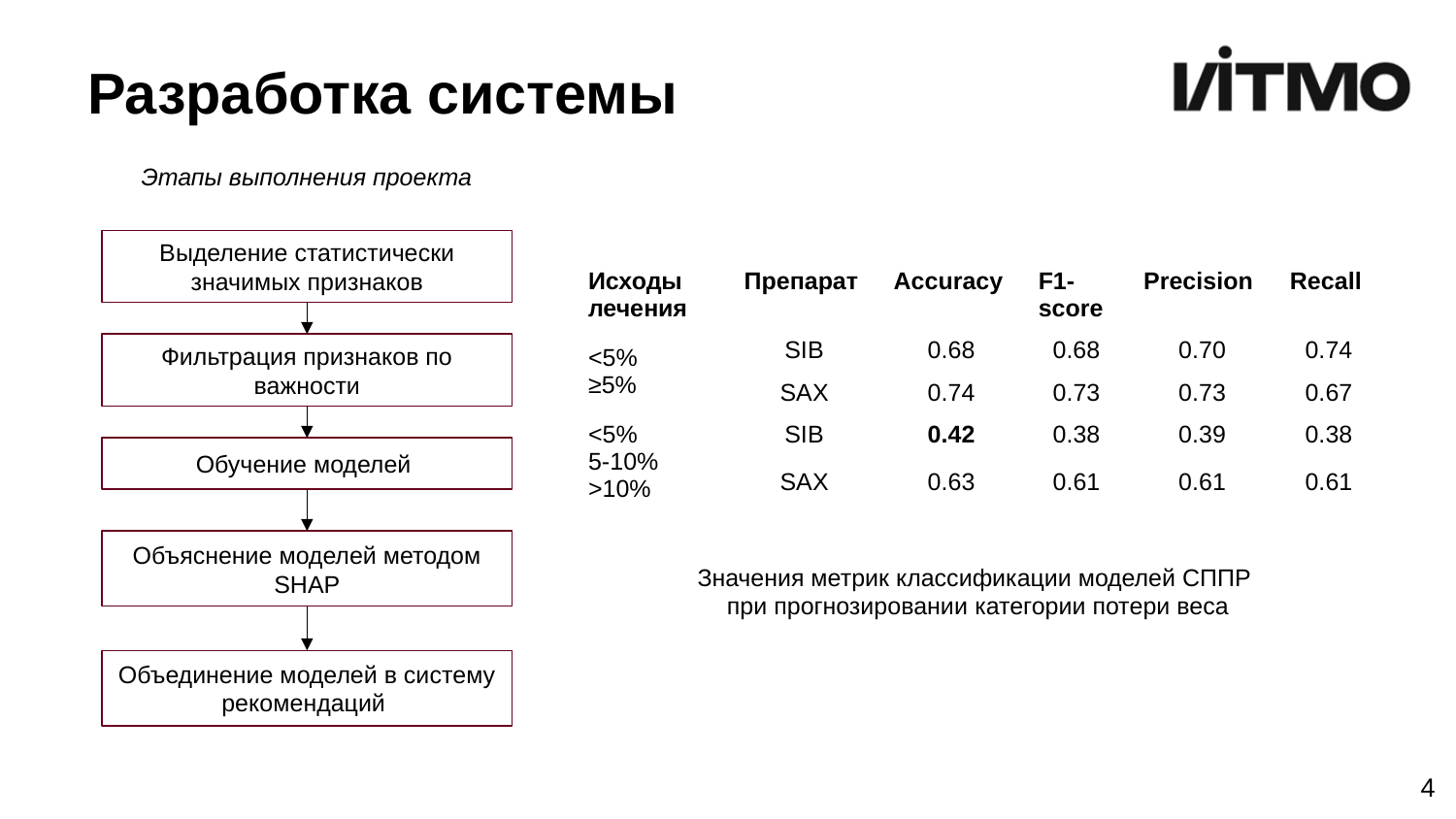

# Разработка системы
Этапы выполнения проекта
Выделение статистически значимых признаков
Фильтрация признаков по важности
Обучение моделей
Объяснение моделей методом SHAP
Объединение моделей в систему рекомендаций
| Исходы лечения | Препарат | Accuracy | F1-score | Precision | Recall |
| --- | --- | --- | --- | --- | --- |
| <5% ≥5% | SIB | 0.68 | 0.68 | 0.70 | 0.74 |
|  | SAX | 0.74 | 0.73 | 0.73 | 0.67 |
| <5% 5-10% >10% | SIB | 0.42 | 0.38 | 0.39 | 0.38 |
|  | SAX | 0.63 | 0.61 | 0.61 | 0.61 |
Значения метрик классификации моделей СППР
при прогнозировании категории потери веса
4